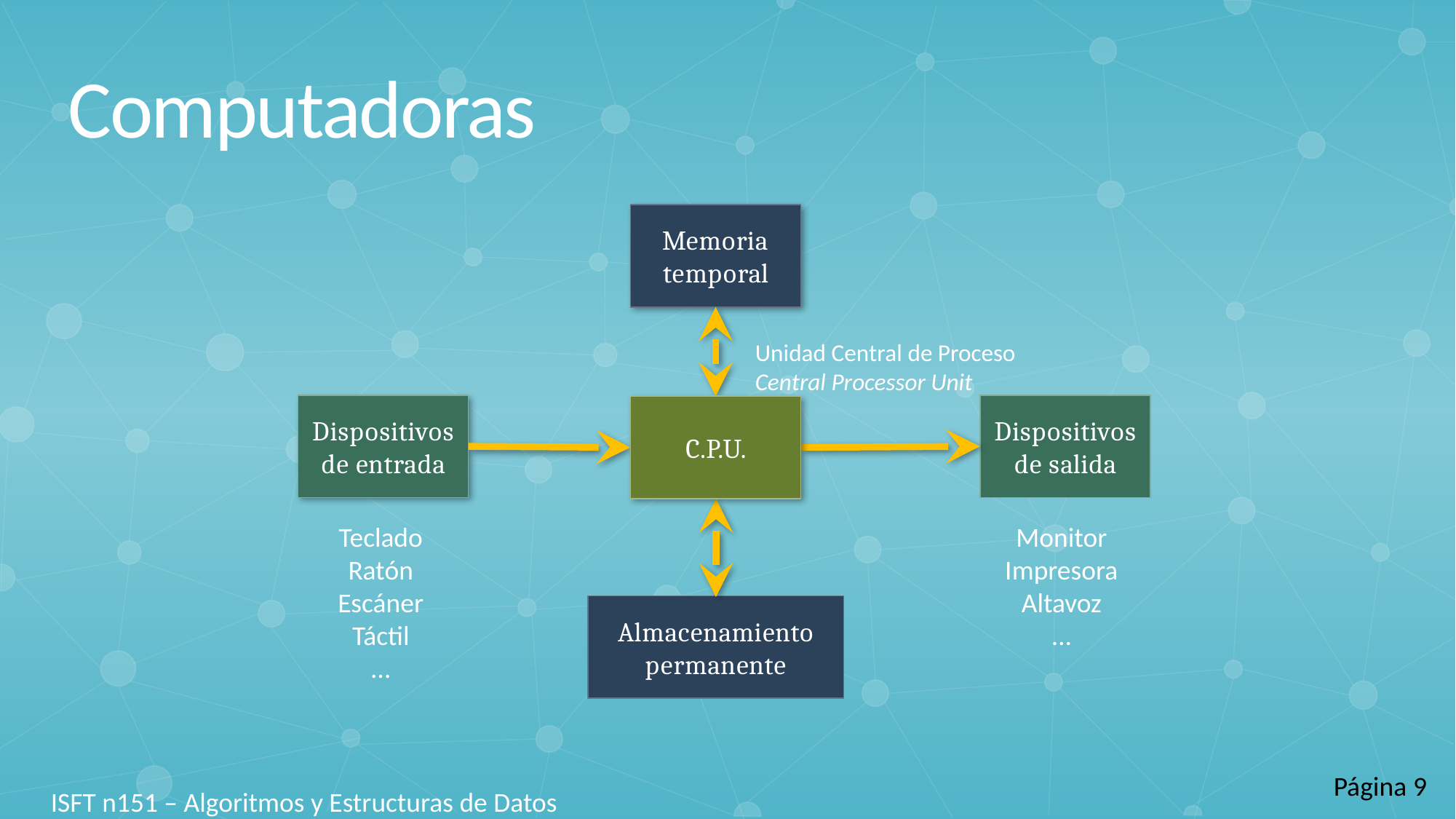

Computadoras
Memoria
temporal
Unidad Central de Proceso
Central Processor Unit
C.P.U.
Dispositivos
de entrada
Teclado
Ratón
Escáner
Táctil
…
Dispositivos
de salida
Monitor
Impresora
Altavoz
…
Almacenamiento
permanente
Página 9
ISFT n151 – Algoritmos y Estructuras de Datos